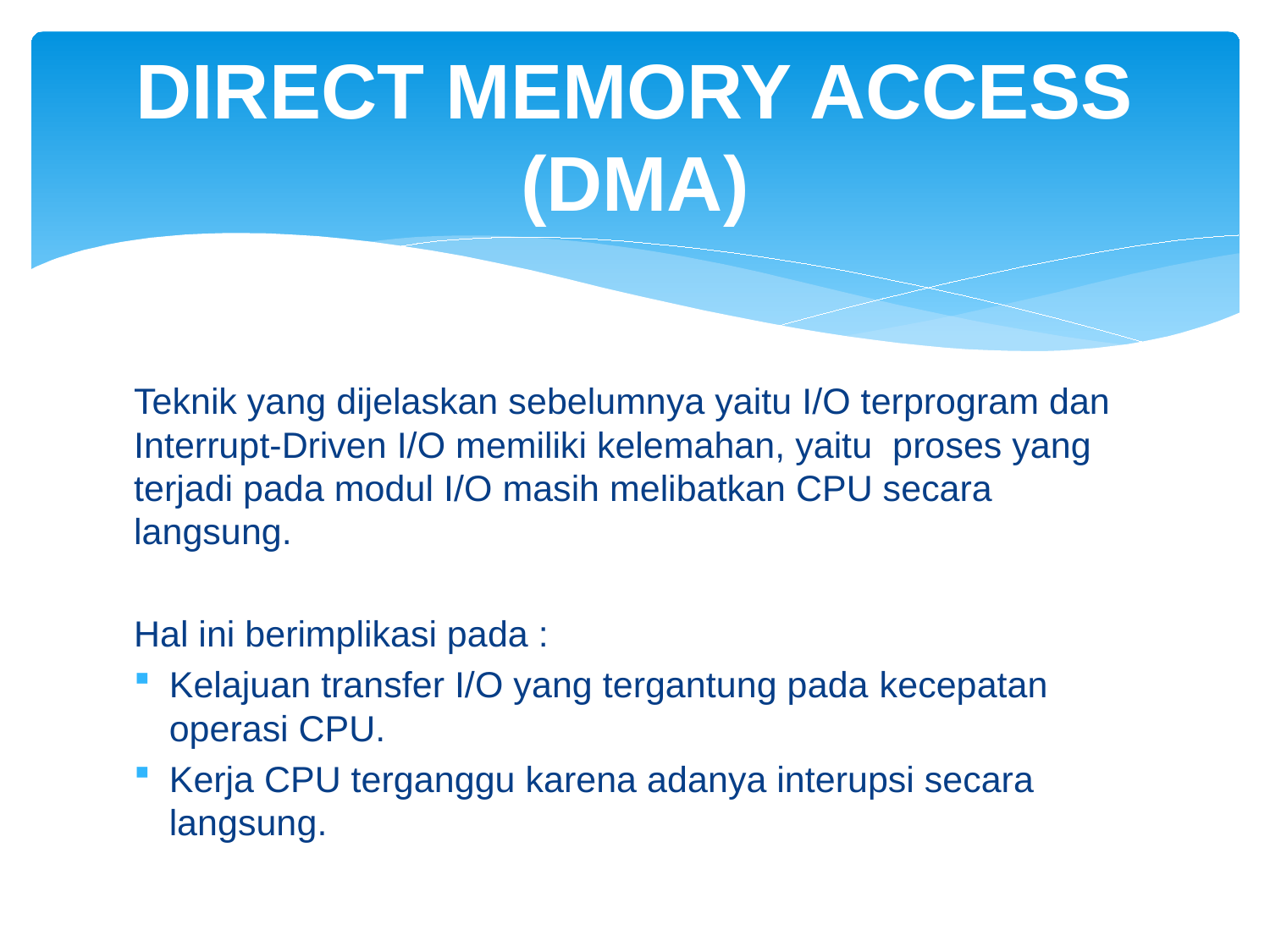

# DIRECT MEMORY ACCESS (DMA)
Teknik yang dijelaskan sebelumnya yaitu I/O terprogram dan Interrupt-Driven I/O memiliki kelemahan, yaitu  proses yang terjadi pada modul I/O masih melibatkan CPU secara langsung.

Hal ini berimplikasi pada :
Kelajuan transfer I/O yang tergantung pada kecepatan operasi CPU.
Kerja CPU terganggu karena adanya interupsi secara langsung.